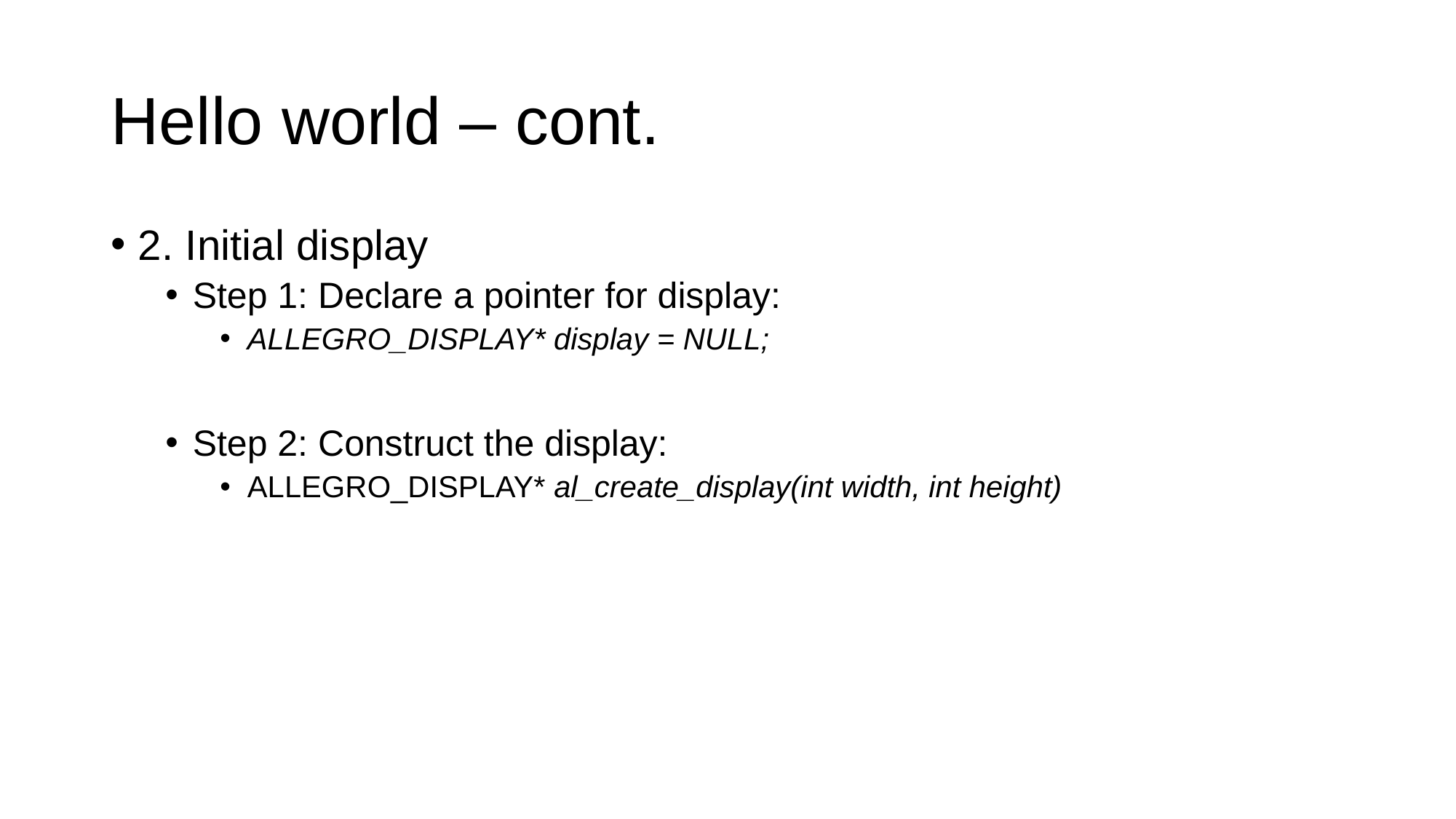

# Hello world – cont.
2. Initial display
Step 1: Declare a pointer for display:
ALLEGRO_DISPLAY* display = NULL;

Step 2: Construct the display:
ALLEGRO_DISPLAY* al_create_display(int width, int height)